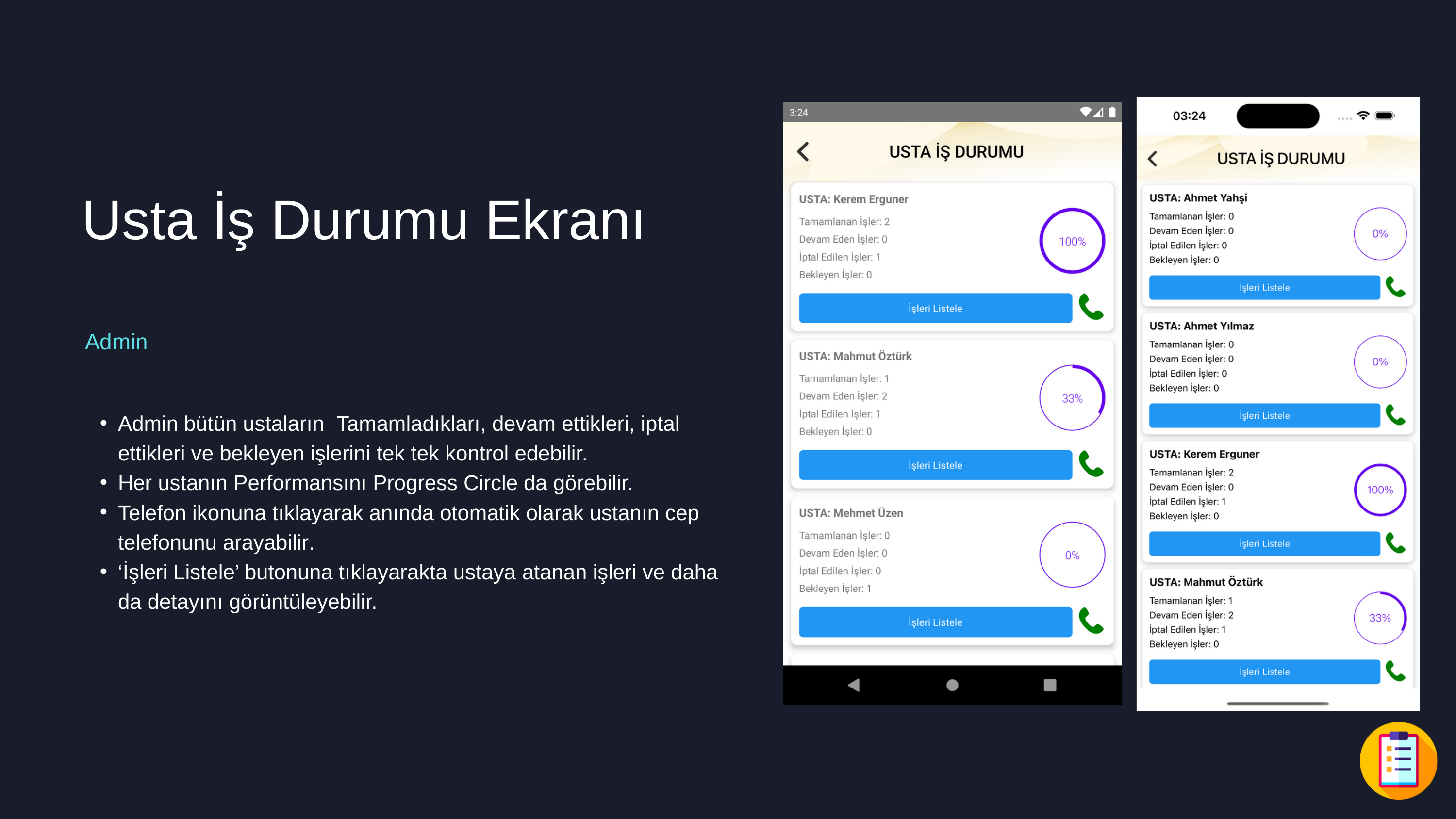

Usta İş Durumu Ekranı
Admin
Admin bütün ustaların  Tamamladıkları, devam ettikleri, iptal ettikleri ve bekleyen işlerini tek tek kontrol edebilir.
Her ustanın Performansını Progress Circle da görebilir.
Telefon ikonuna tıklayarak anında otomatik olarak ustanın cep telefonunu arayabilir.
‘İşleri Listele’ butonuna tıklayarakta ustaya atanan işleri ve daha da detayını görüntüleyebilir.